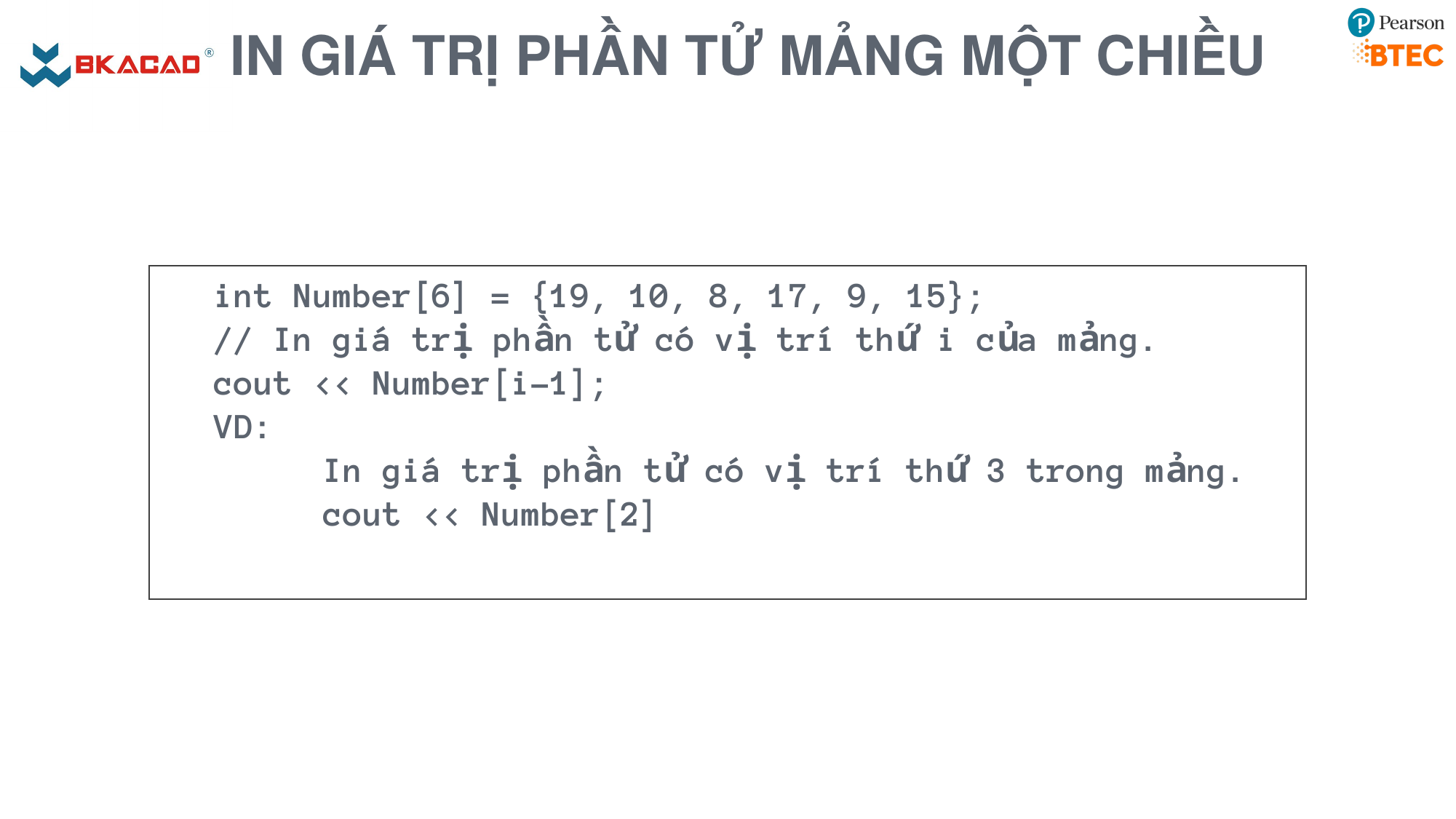

# IN GIÁ TRỊ PHẦN TỬ MẢNG MỘT CHIỀU
int Number[6] = {19, 10, 8, 17, 9, 15};
// In giá trị phần tử có vị trí thứ i của mảng.
cout << Number[i-1];
VD:
	In giá trị phần tử có vị trí thứ 3 trong mảng.
	cout << Number[2]